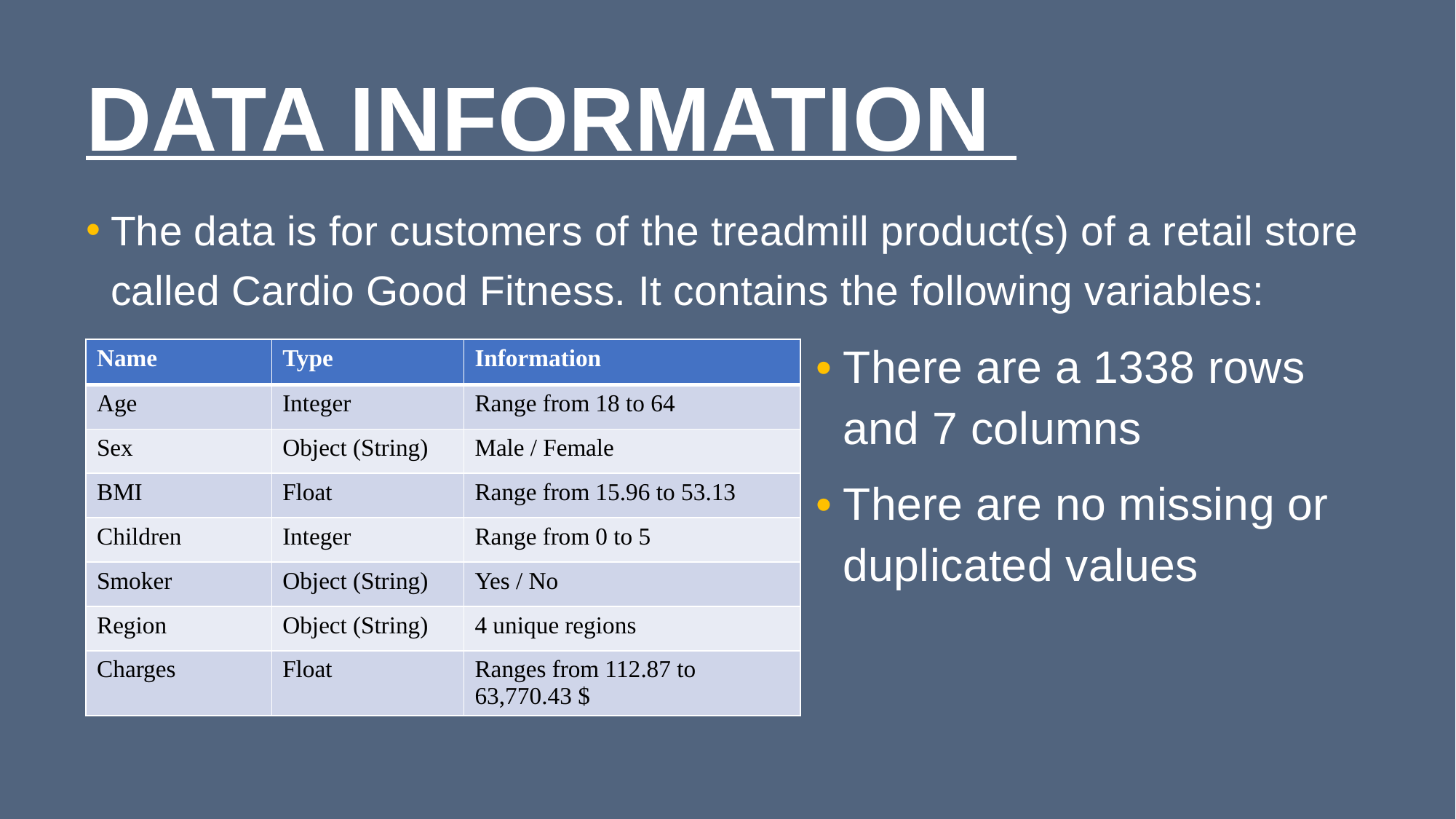

# DATA INFORMATION
The data is for customers of the treadmill product(s) of a retail store called Cardio Good Fitness. It contains the following variables:

There are a 1338 rows and 7 columns
There are no missing or duplicated values

| Name | Type | Information |
| --- | --- | --- |
| Age | Integer | Range from 18 to 64 |
| Sex | Object (String) | Male / Female |
| BMI | Float | Range from 15.96 to 53.13 |
| Children | Integer | Range from 0 to 5 |
| Smoker | Object (String) | Yes / No |
| Region | Object (String) | 4 unique regions |
| Charges | Float | Ranges from 112.87 to 63,770.43 $ |